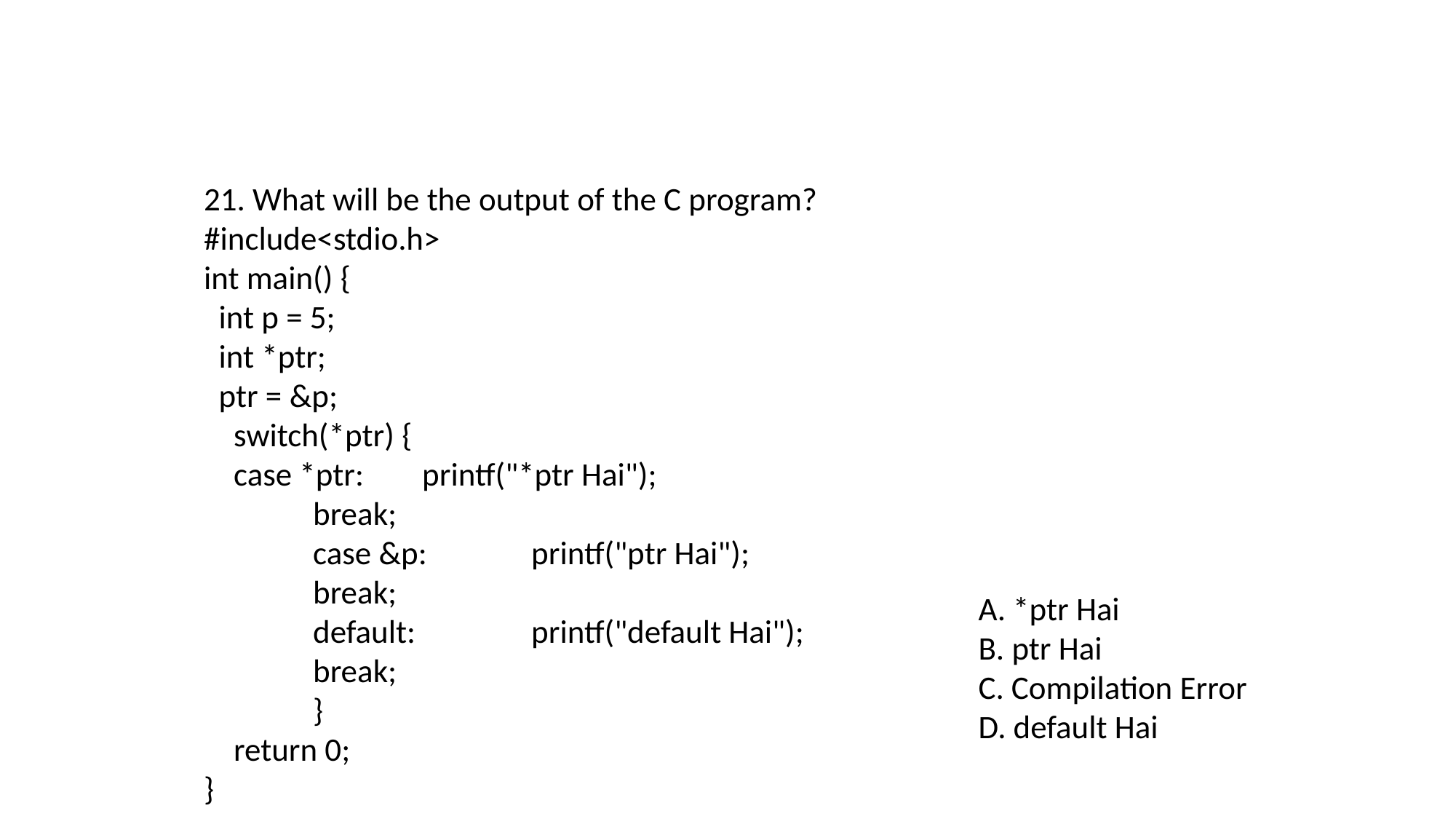

21. What will be the output of the C program?
#include<stdio.h>
int main() {
  int p = 5;
  int *ptr;
  ptr = &p;
    switch(*ptr) {
    case *ptr:	printf("*ptr Hai");
	break;
	case &p:	printf("ptr Hai");
	break;
	default:		printf("default Hai");
	break;
	}
    return 0;
}
A. *ptr Hai
B. ptr Hai
C. Compilation Error
D. default Hai